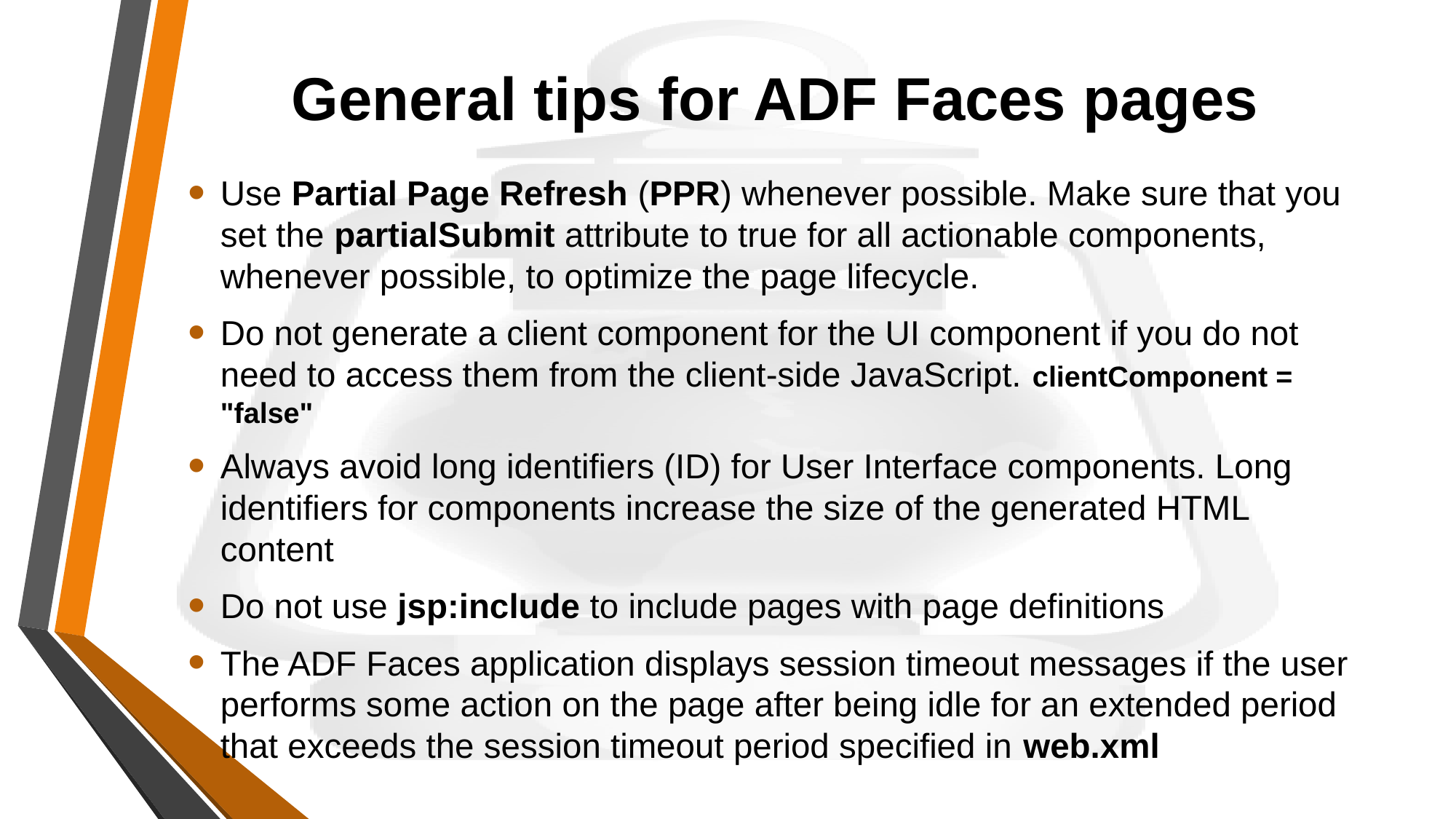

# General tips for ADF Faces pages
Use Partial Page Refresh (PPR) whenever possible. Make sure that you set the partialSubmit attribute to true for all actionable components, whenever possible, to optimize the page lifecycle.
Do not generate a client component for the UI component if you do not need to access them from the client-side JavaScript. clientComponent = "false"
Always avoid long identifiers (ID) for User Interface components. Long identifiers for components increase the size of the generated HTML content
Do not use jsp:include to include pages with page definitions
The ADF Faces application displays session timeout messages if the user performs some action on the page after being idle for an extended period that exceeds the session timeout period specified in web.xml